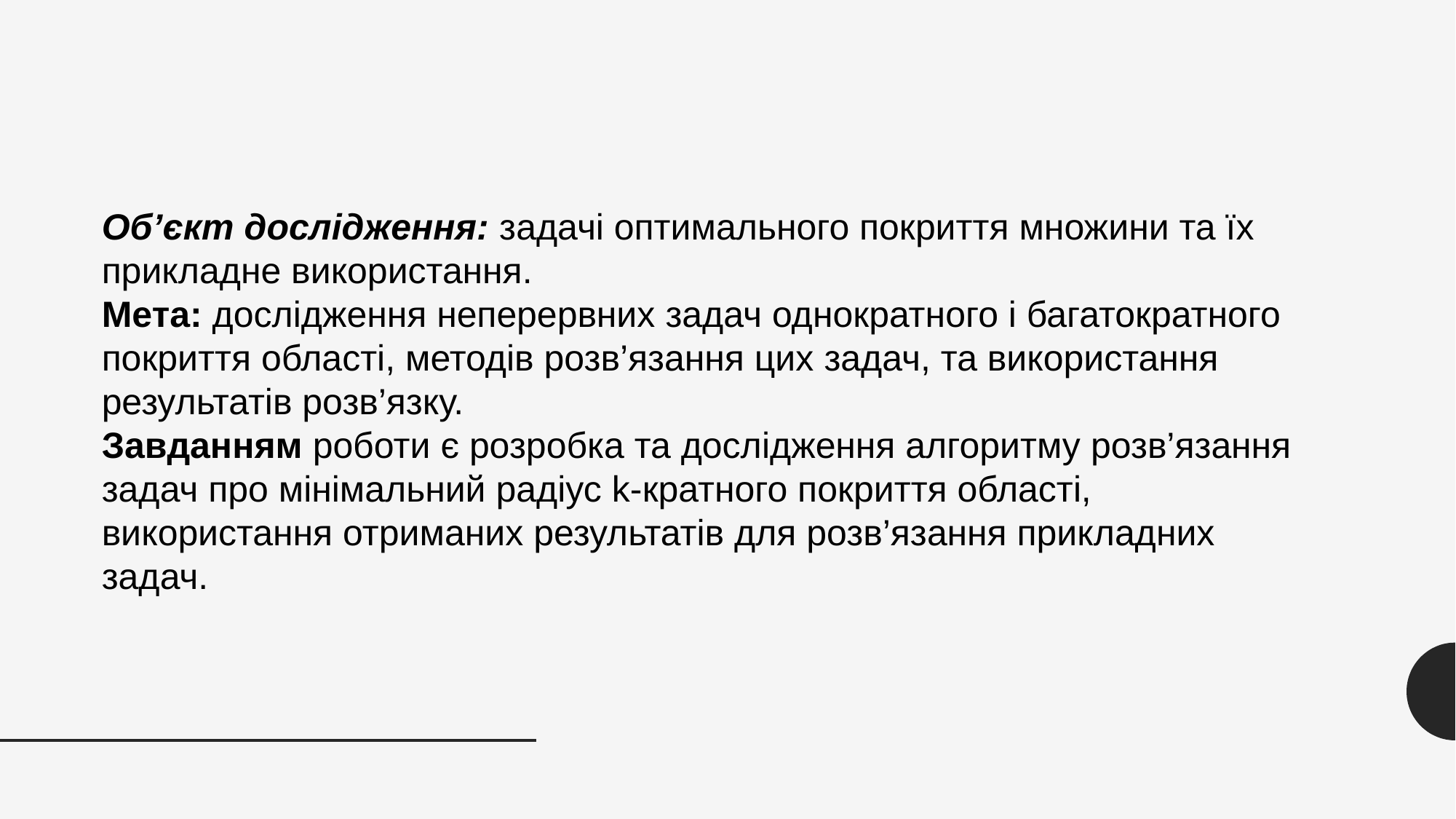

#
Об’єкт дослідження: задачі оптимального покриття множини та їх прикладне використання.
Мета: дослідження неперервних задач однократного і багатократного покриття області, методів розв’язання цих задач, та використання результатів розв’язку.
Завданням роботи є розробка та дослідження алгоритму розв’язання задач про мінімальний радіус k-кратного покриття області, використання отриманих результатів для розв’язання прикладних задач.